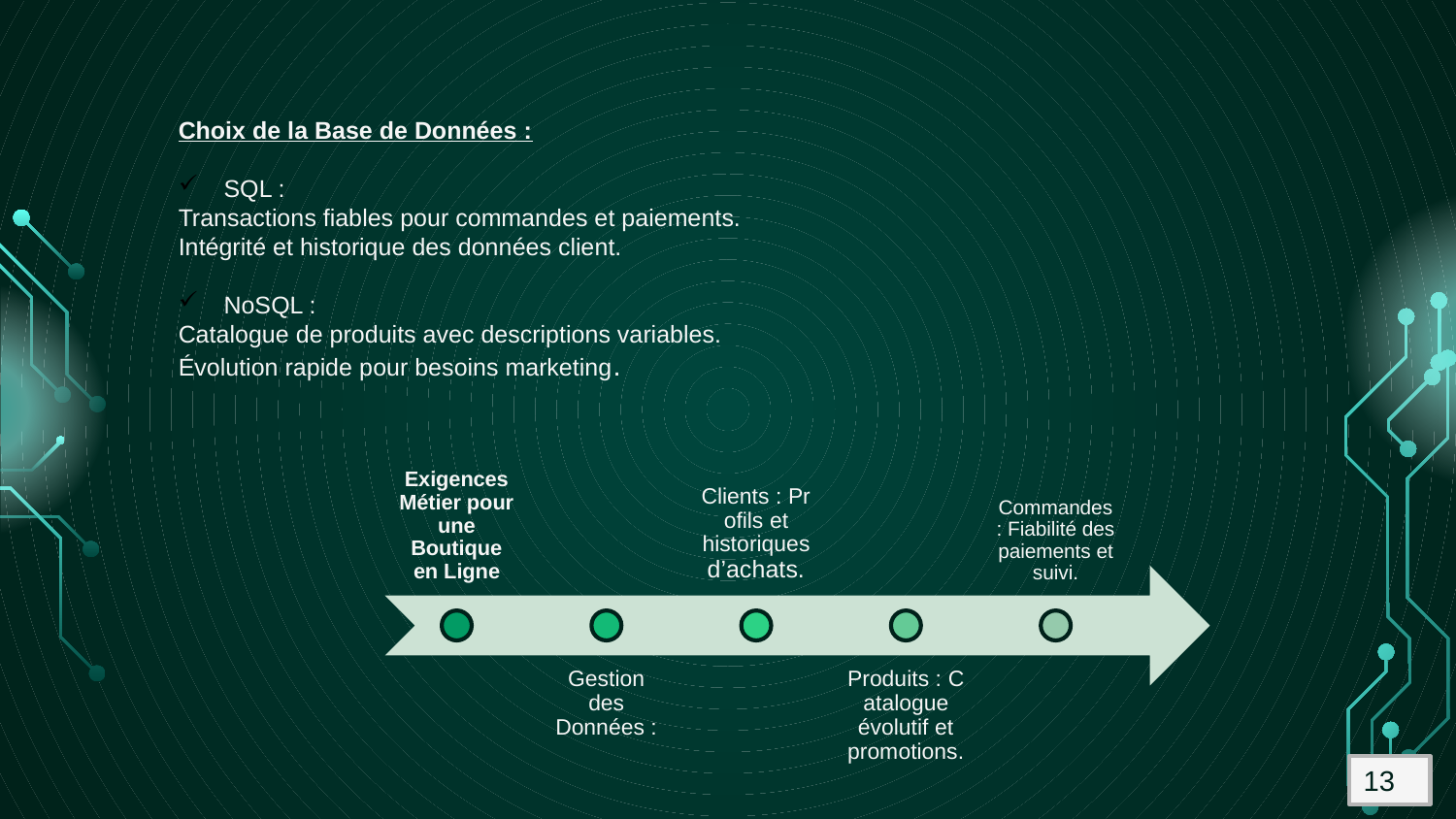

Choix de la Base de Données :
SQL :
Transactions fiables pour commandes et paiements.
Intégrité et historique des données client.

NoSQL :
Catalogue de produits avec descriptions variables.
Évolution rapide pour besoins marketing.
Exigences Métier pour une Boutique en Ligne
Gestion des Données :
Clients : Profils et historiques d’achats.
Produits : Catalogue évolutif et promotions.
Commandes : Fiabilité des paiements et suivi.

13